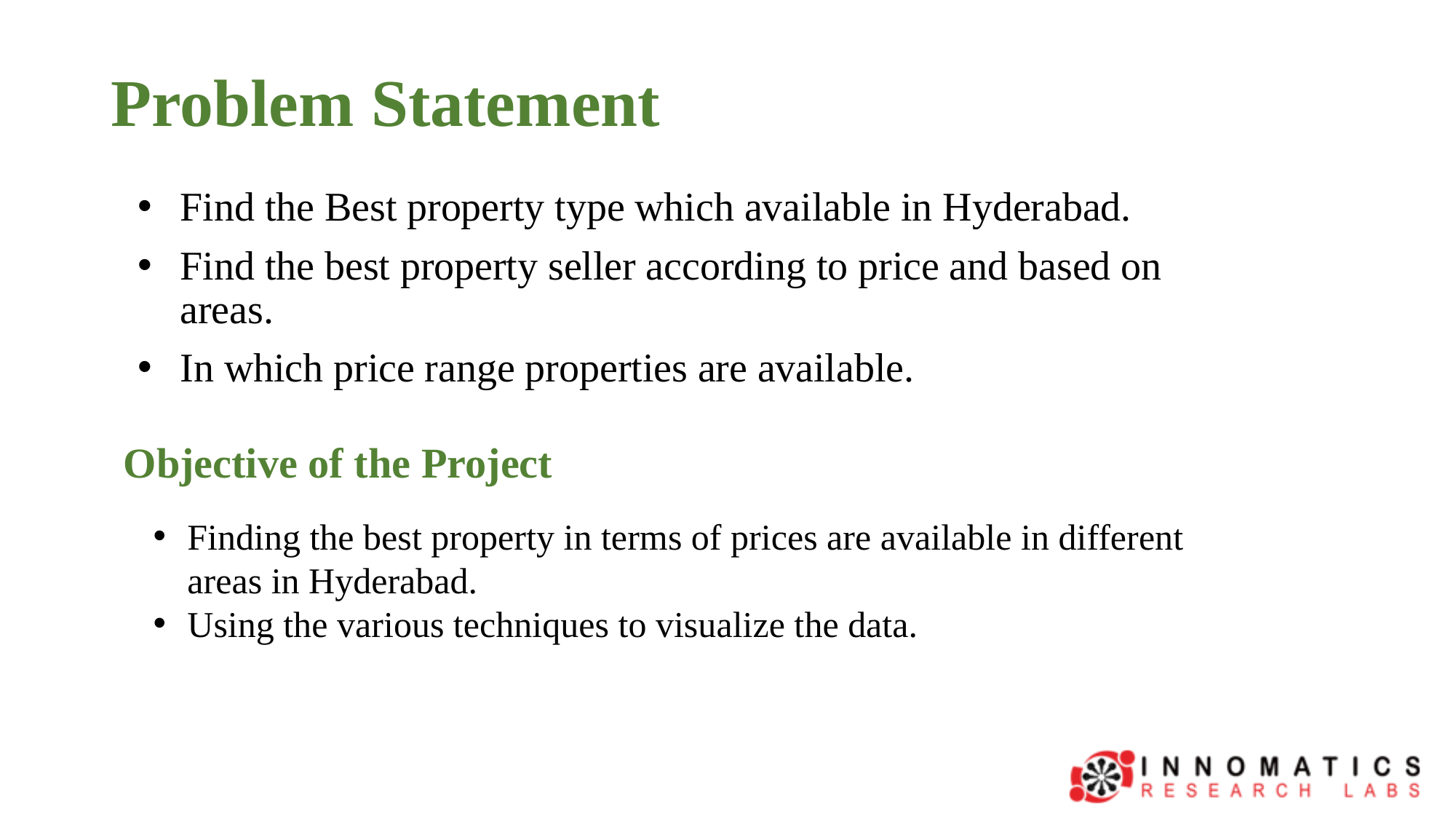

# Problem Statement
Find the Best property type which available in Hyderabad.
Find the best property seller according to price and based on areas.
In which price range properties are available.
Objective of the Project
Finding the best property in terms of prices are available in different areas in Hyderabad.
Using the various techniques to visualize the data.